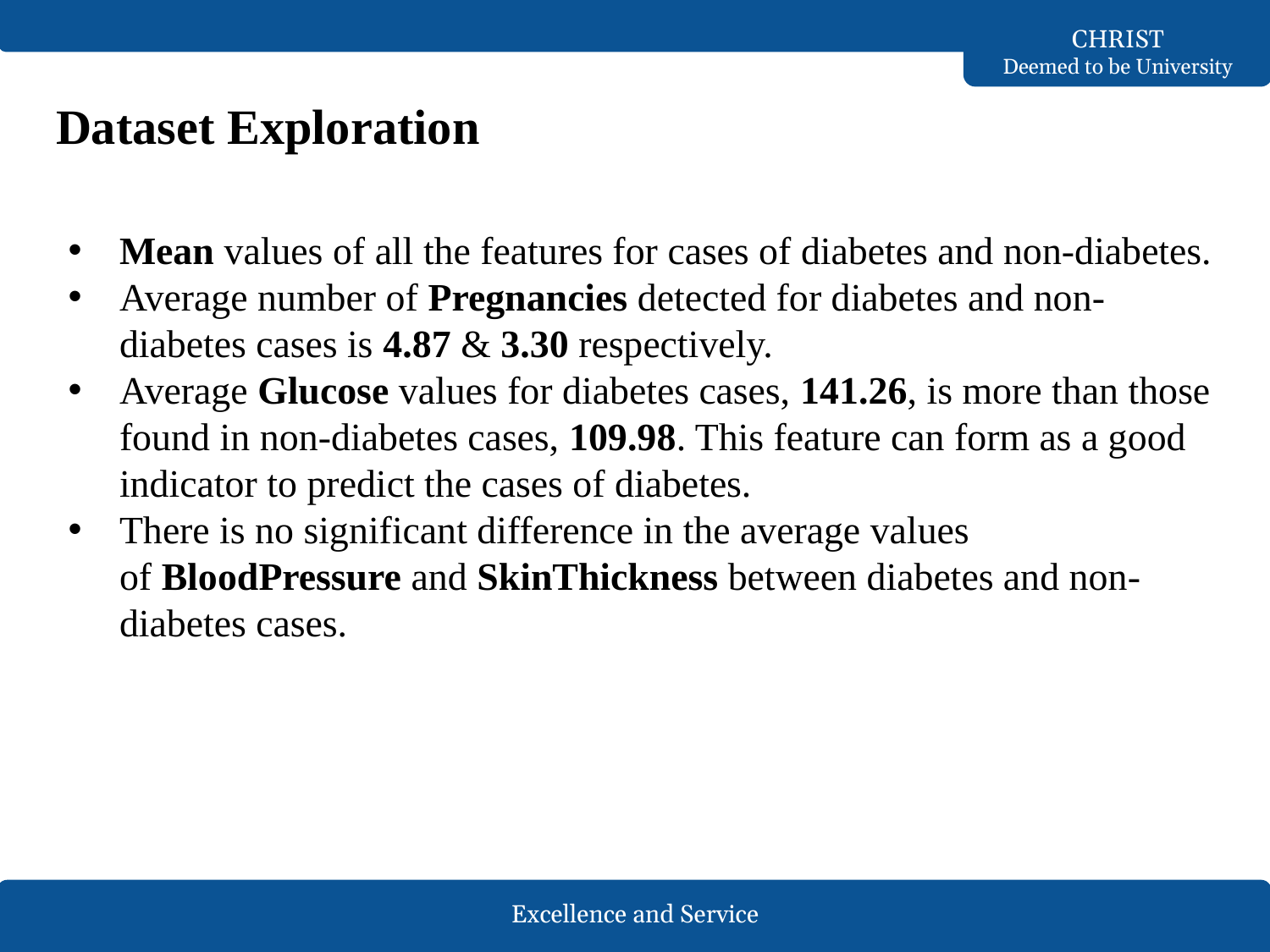

# Dataset Exploration
Mean values of all the features for cases of diabetes and non-diabetes.
Average number of Pregnancies detected for diabetes and non-diabetes cases is 4.87 & 3.30 respectively.
Average Glucose values for diabetes cases, 141.26, is more than those found in non-diabetes cases, 109.98. This feature can form as a good indicator to predict the cases of diabetes.
There is no significant difference in the average values of BloodPressure and SkinThickness between diabetes and non-diabetes cases.